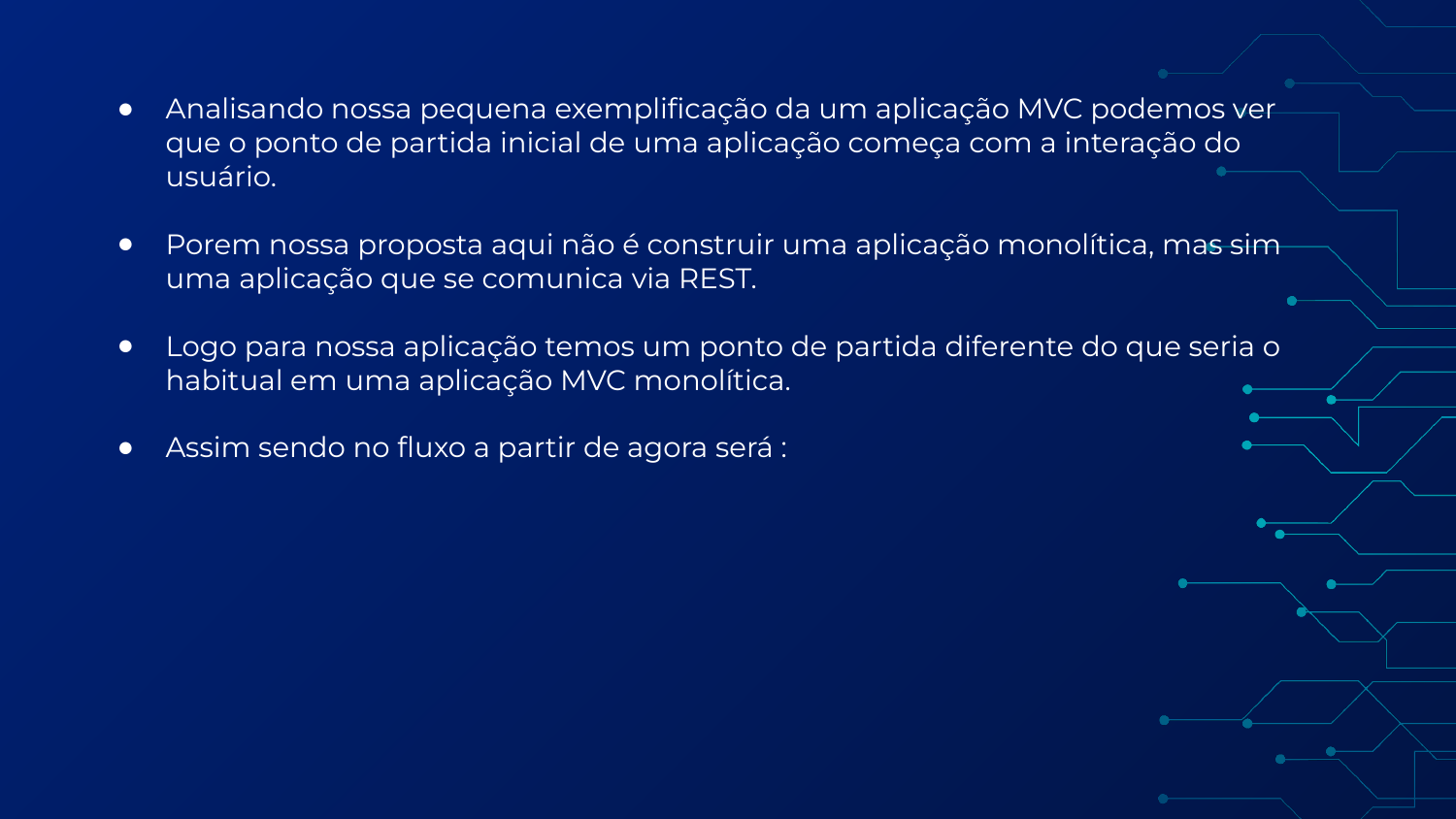

Analisando nossa pequena exemplificação da um aplicação MVC podemos ver que o ponto de partida inicial de uma aplicação começa com a interação do usuário.

Porem nossa proposta aqui não é construir uma aplicação monolítica, mas sim uma aplicação que se comunica via REST.

Logo para nossa aplicação temos um ponto de partida diferente do que seria o habitual em uma aplicação MVC monolítica.

Assim sendo no fluxo a partir de agora será :